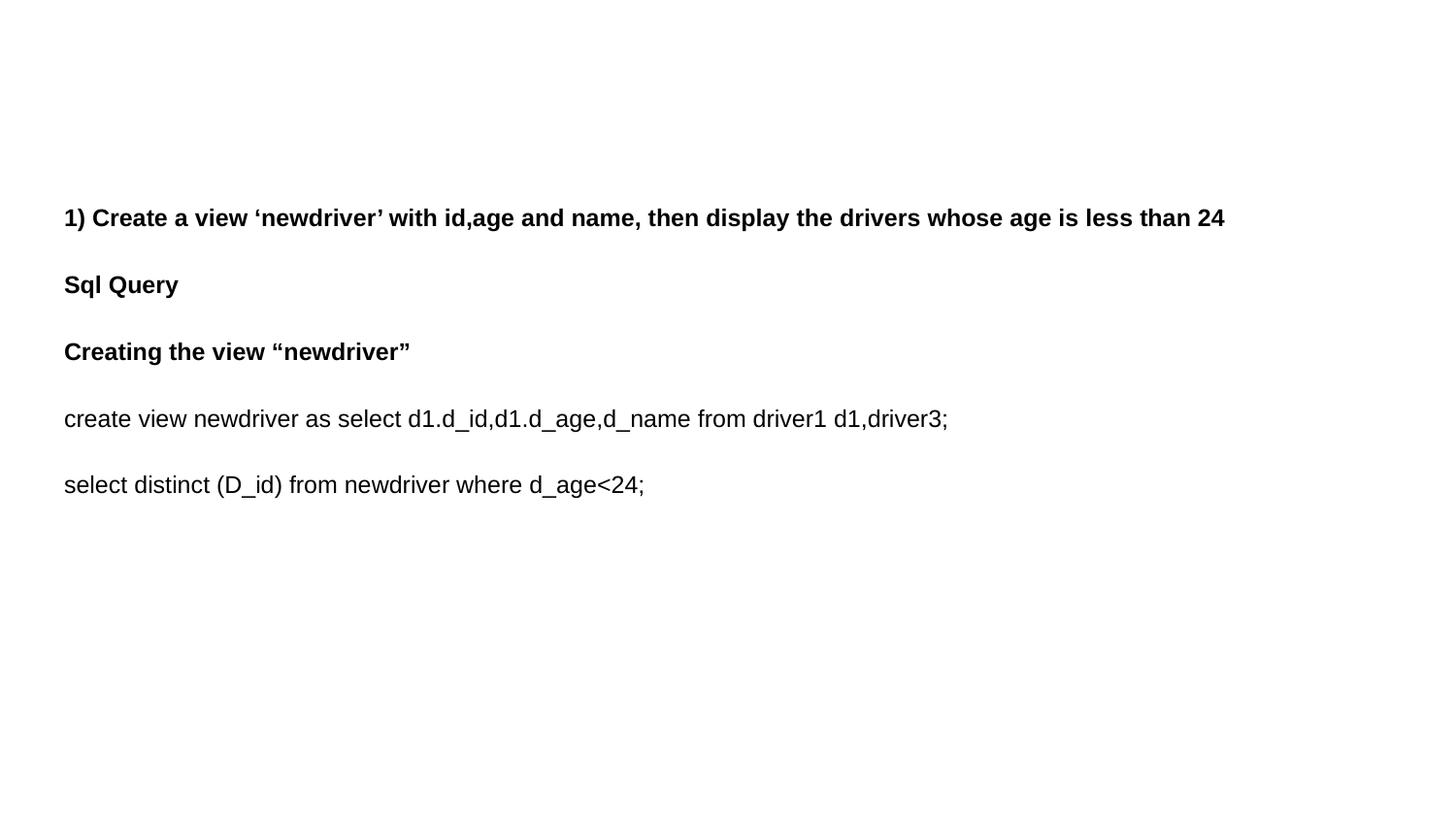

#
1) Create a view ‘newdriver’ with id,age and name, then display the drivers whose age is less than 24

Sql Query

Creating the view “newdriver”

create view newdriver as select d1.d_id,d1.d_age,d_name from driver1 d1,driver3;

select distinct (D_id) from newdriver where d_age<24;